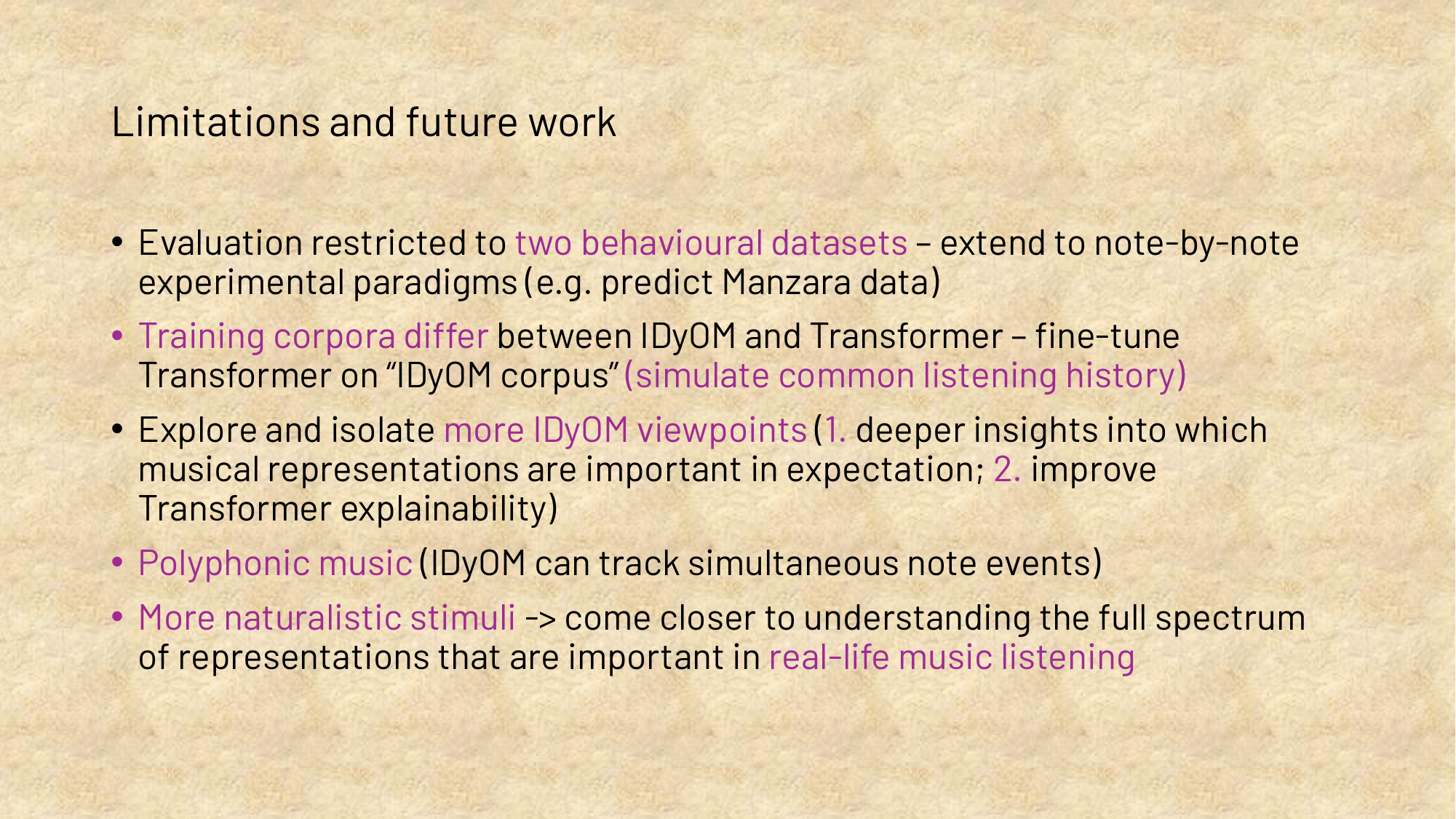

# Limitations and future work
Evaluation restricted to two behavioural datasets – extend to note-by-note experimental paradigms (e.g. predict Manzara data)
Training corpora differ between IDyOM and Transformer – fine-tune Transformer on “IDyOM corpus” (simulate common listening history)
Explore and isolate more IDyOM viewpoints (1. deeper insights into which musical representations are important in expectation; 2. improve Transformer explainability)
Polyphonic music (IDyOM can track simultaneous note events)
More naturalistic stimuli -> come closer to understanding the full spectrum of representations that are important in real-life music listening